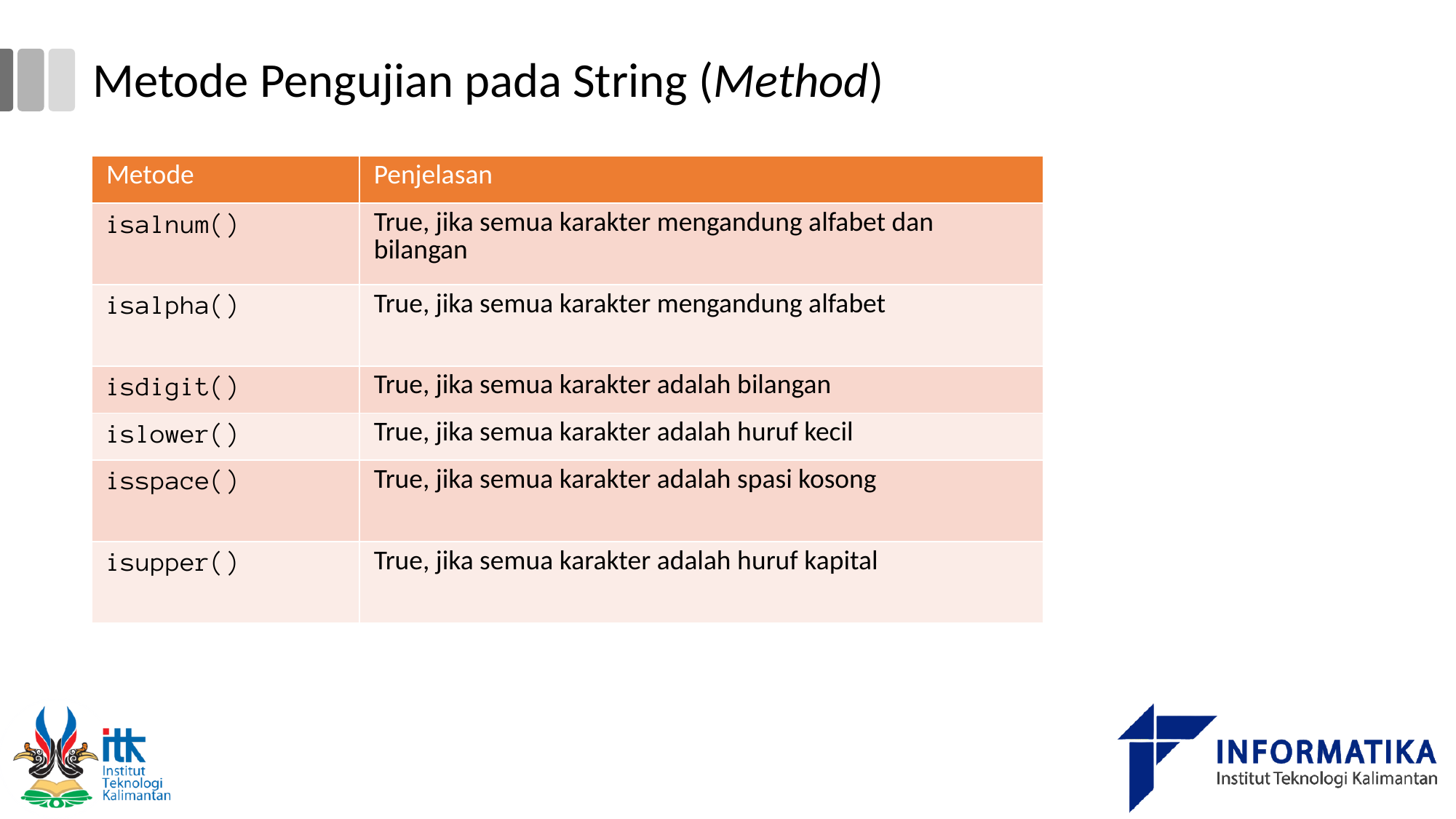

# Metode Pengujian pada String (Method)

| Metode | Penjelasan |
| --- | --- |
| isalnum() | True, jika semua karakter mengandung alfabet dan bilangan |
| isalpha() | True, jika semua karakter mengandung alfabet |
| isdigit() | True, jika semua karakter adalah bilangan |
| islower() | True, jika semua karakter adalah huruf kecil |
| isspace() | True, jika semua karakter adalah spasi kosong |
| isupper() | True, jika semua karakter adalah huruf kapital |